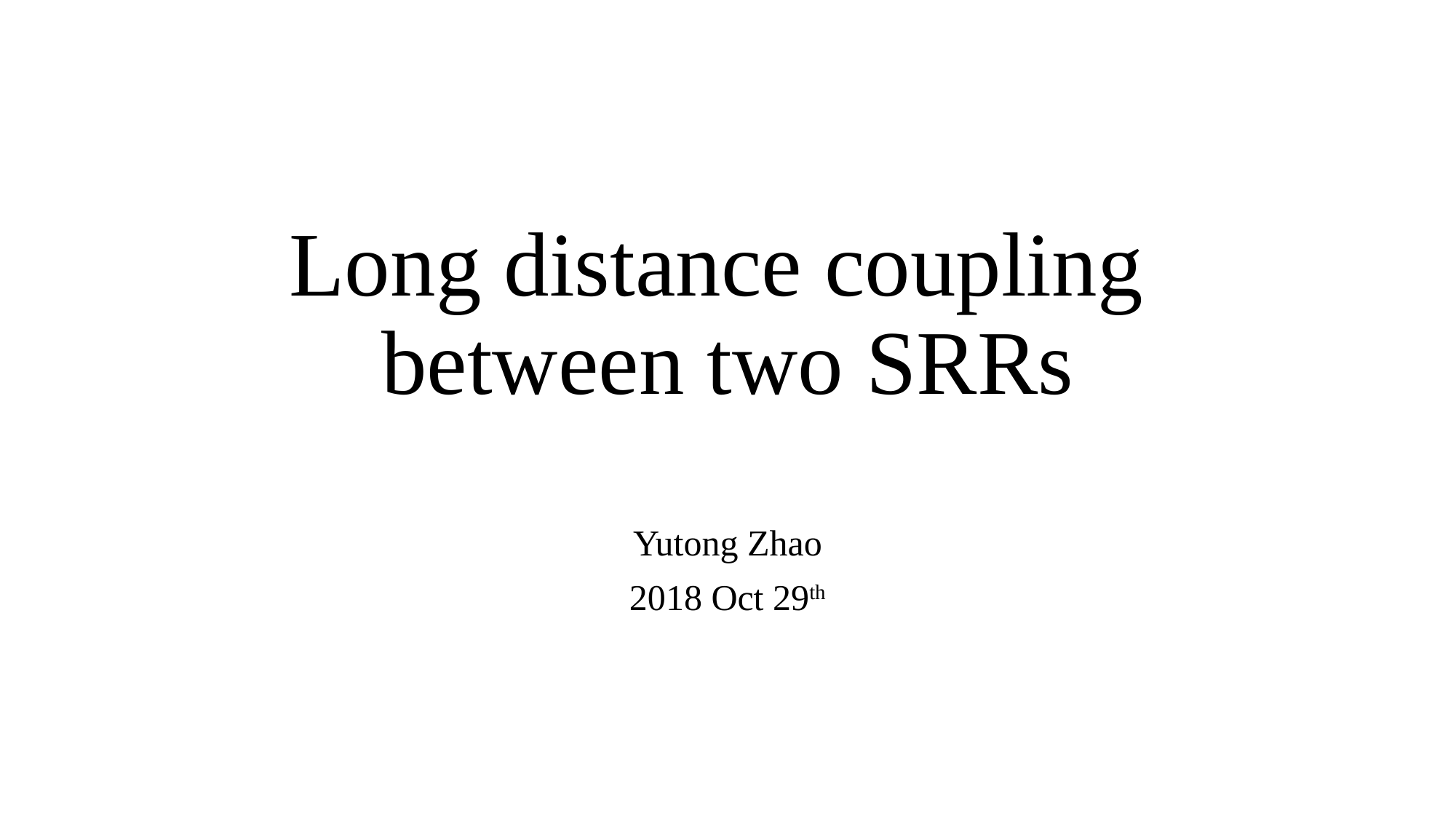

# Long distance coupling between two SRRs
Yutong Zhao
2018 Oct 29th